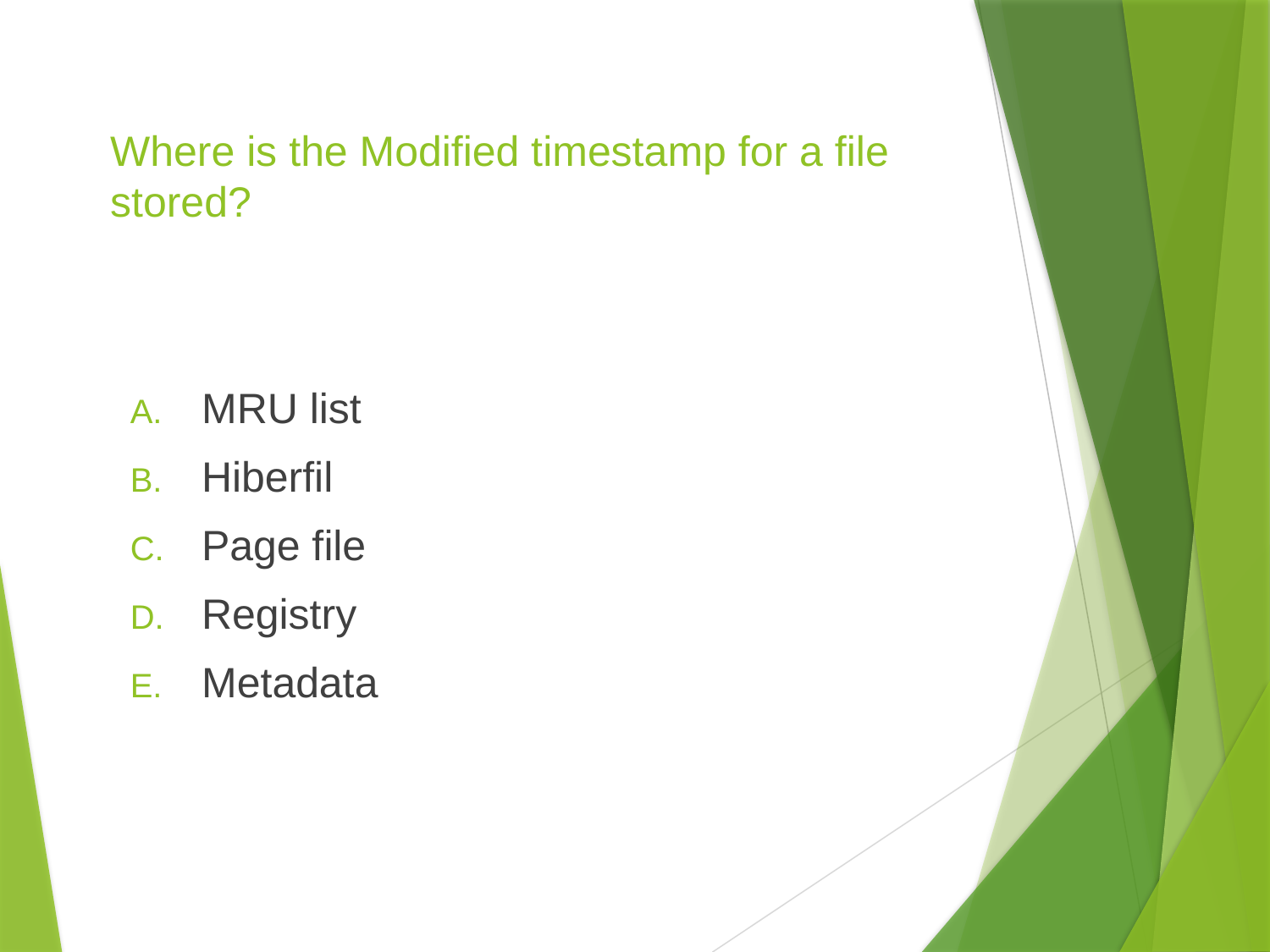

# Where is the Modified timestamp for a file stored?
MRU list
Hiberfil
Page file
Registry
Metadata